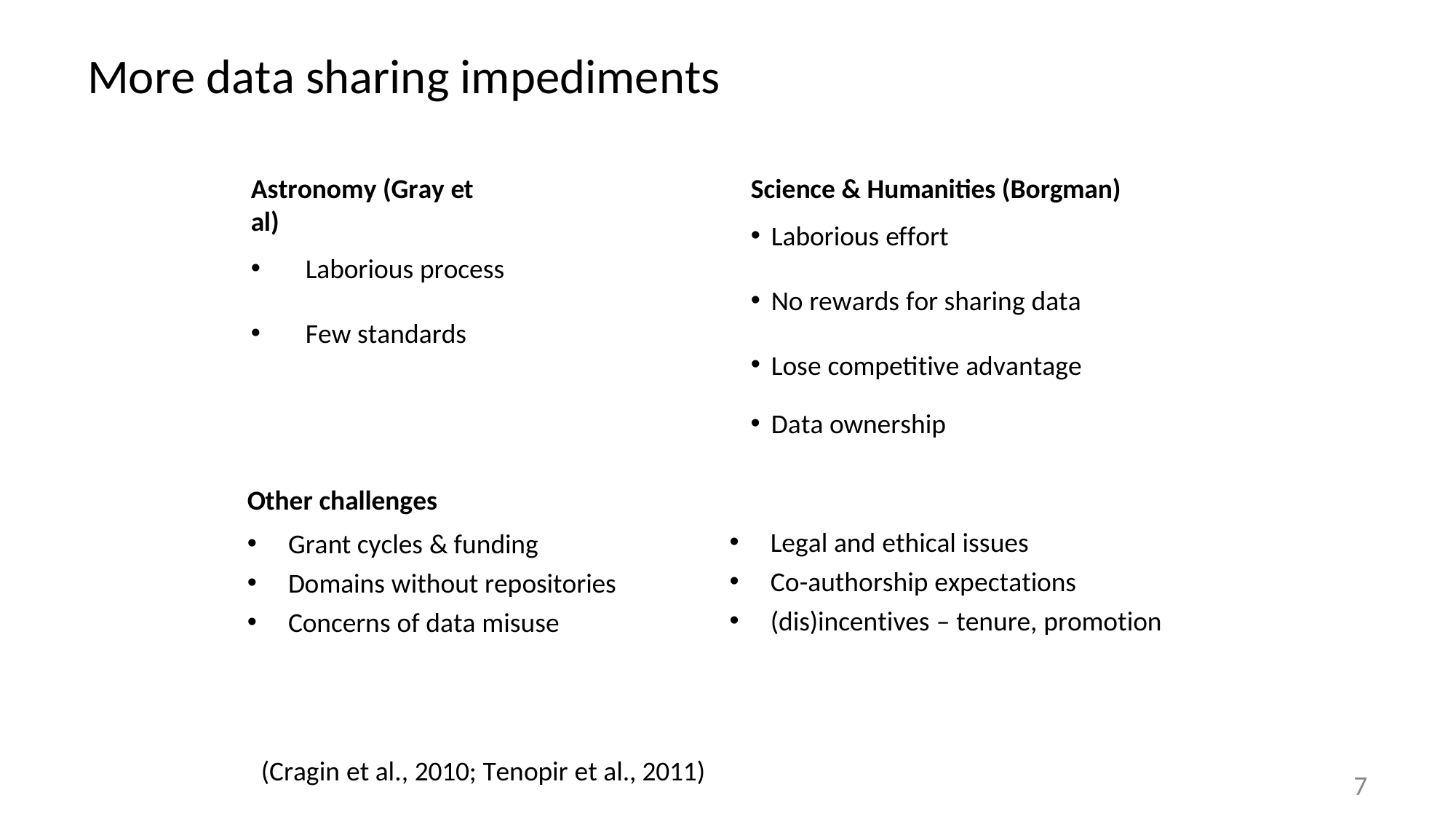

More data sharing impediments
Astronomy (Gray et al)
Laborious process

Few standards
Science & Humanities (Borgman)
Laborious effort

No rewards for sharing data

Lose competitive advantage
Data ownership
Other challenges
Grant cycles & funding
Domains without repositories
Concerns of data misuse
Legal and ethical issues
Co-authorship expectations
(dis)incentives – tenure, promotion
(Cragin et al., 2010; Tenopir et al., 2011)
7